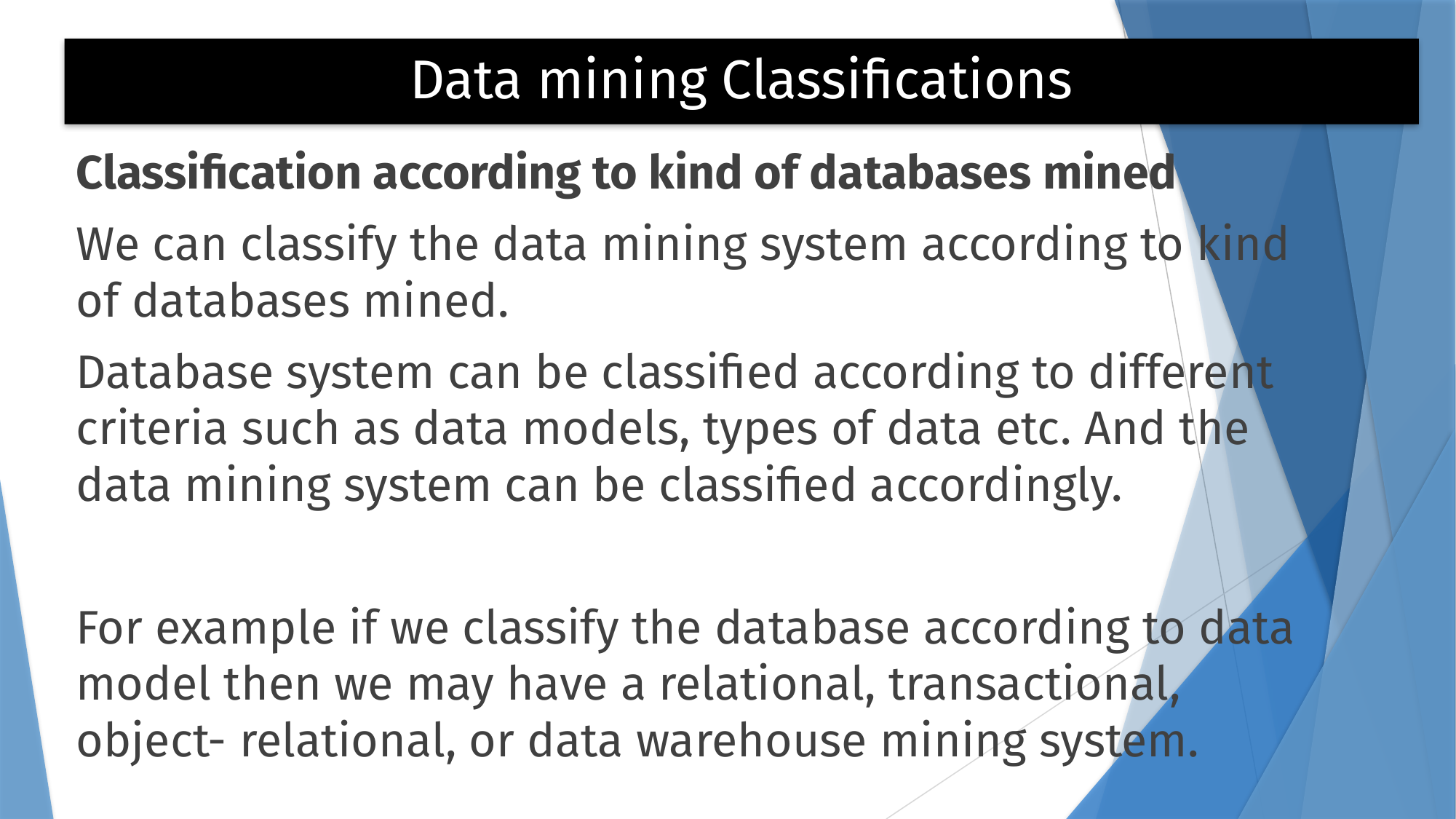

# Data mining Classifications
Classification according to kind of databases mined
We can classify the data mining system according to kind of databases mined.
Database system can be classified according to different criteria such as data models, types of data etc. And the data mining system can be classified accordingly.

For example if we classify the database according to data model then we may have a relational, transactional, object- relational, or data warehouse mining system.